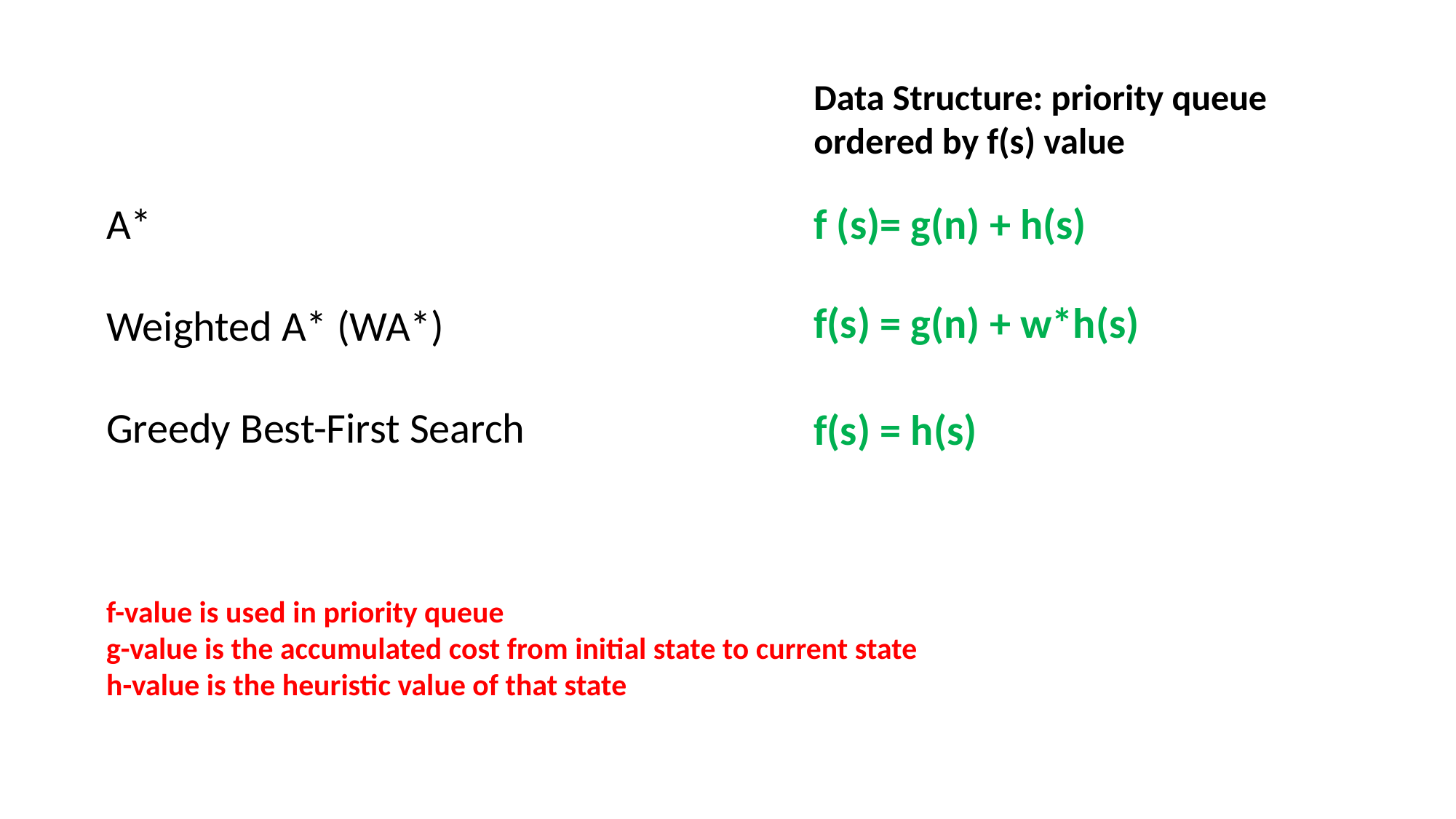

Data Structure: priority queue
ordered by f(s) value
A*

Weighted A* (WA*)

Greedy Best-First Search
f (s)= g(n) + h(s)
f(s) = g(n) + w*h(s)
f(s) = h(s)
f-value is used in priority queue
g-value is the accumulated cost from initial state to current state
h-value is the heuristic value of that state